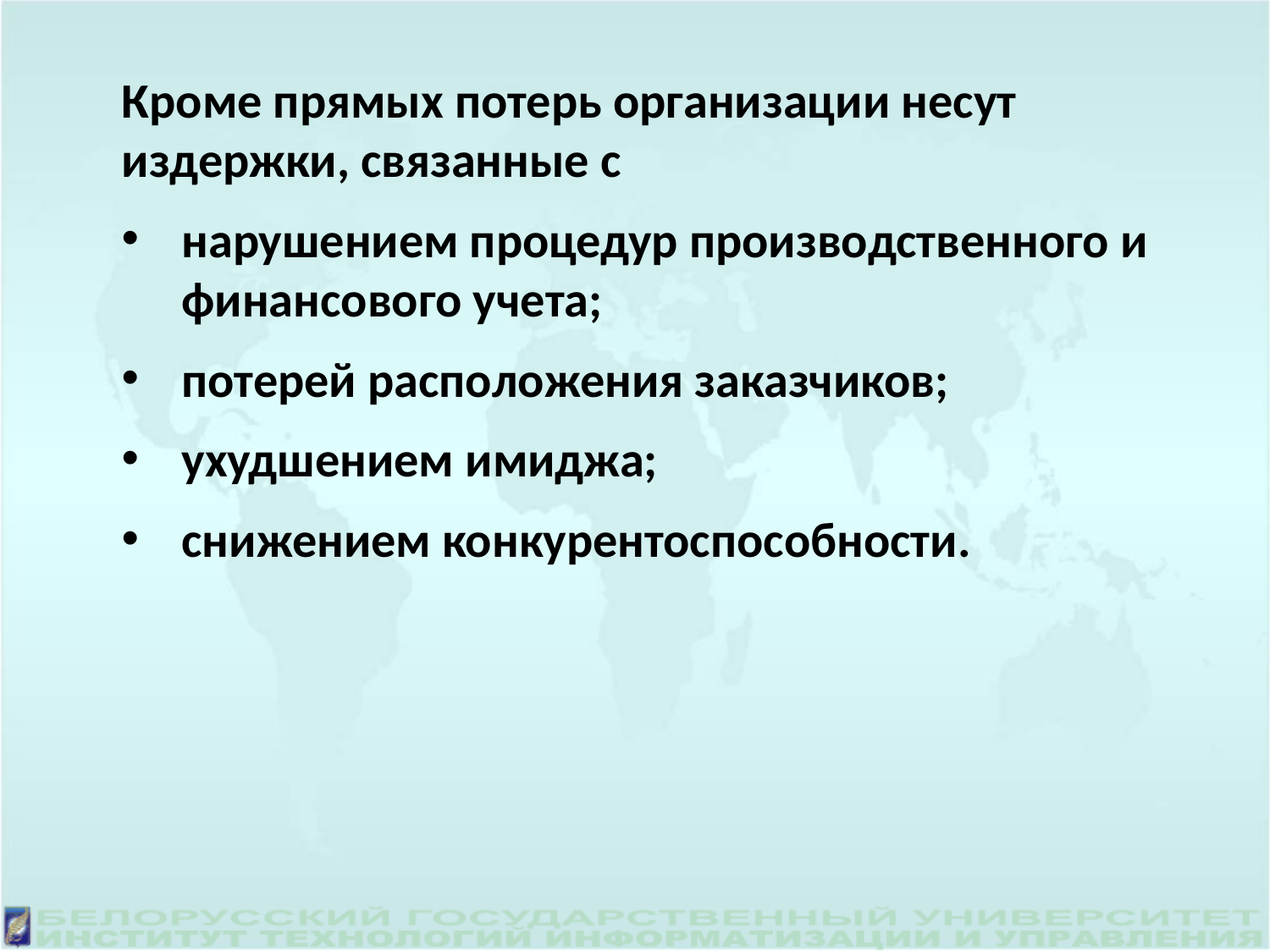

Кроме прямых потерь организации несут издержки, связанные с
нарушением процедур производственного и финансового учета;
потерей расположения заказчиков;
ухудшением имиджа;
снижением конкурентоспособности.